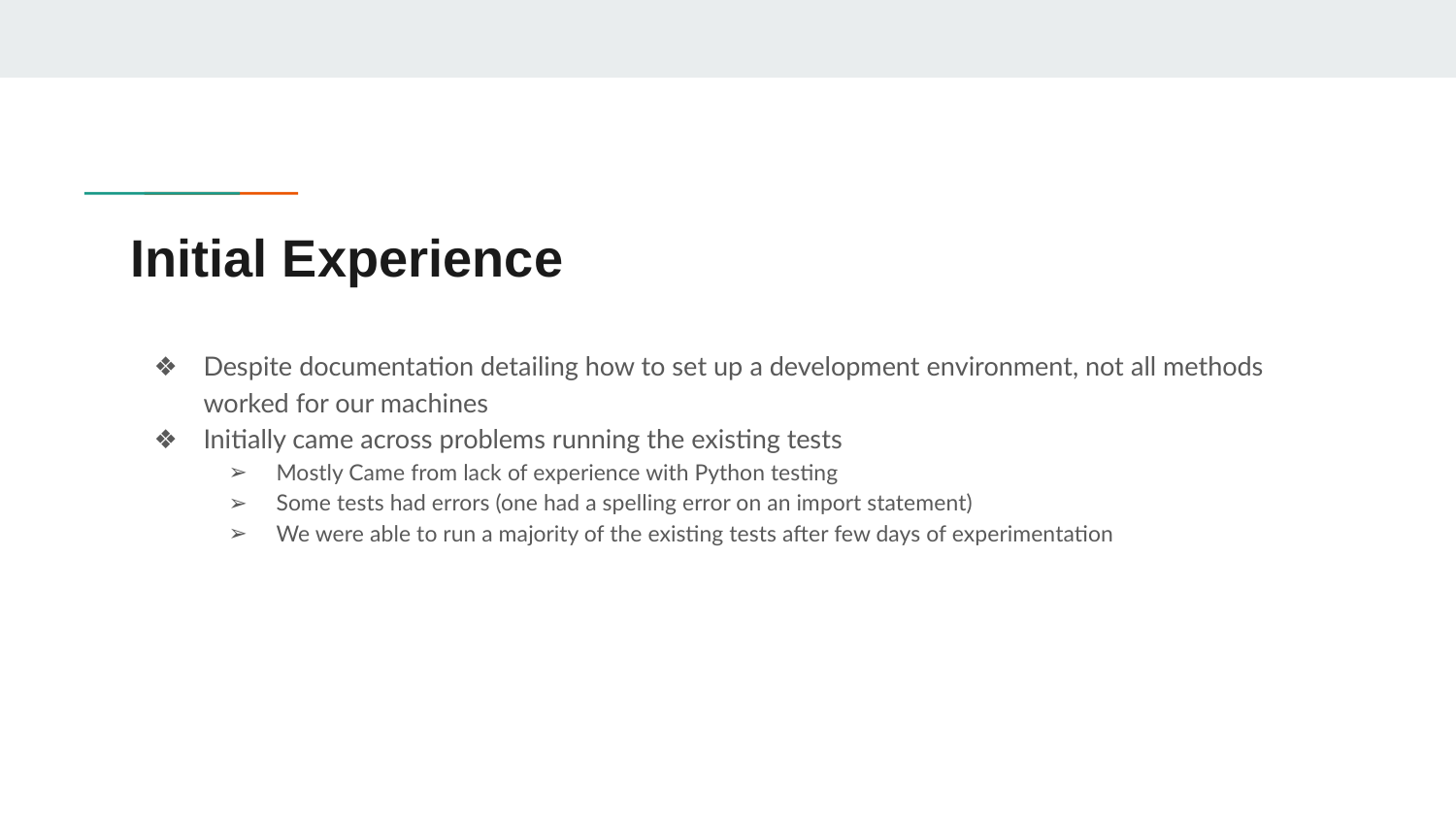

# Initial Experience
Despite documentation detailing how to set up a development environment, not all methods worked for our machines
Initially came across problems running the existing tests
Mostly Came from lack of experience with Python testing
Some tests had errors (one had a spelling error on an import statement)
We were able to run a majority of the existing tests after few days of experimentation